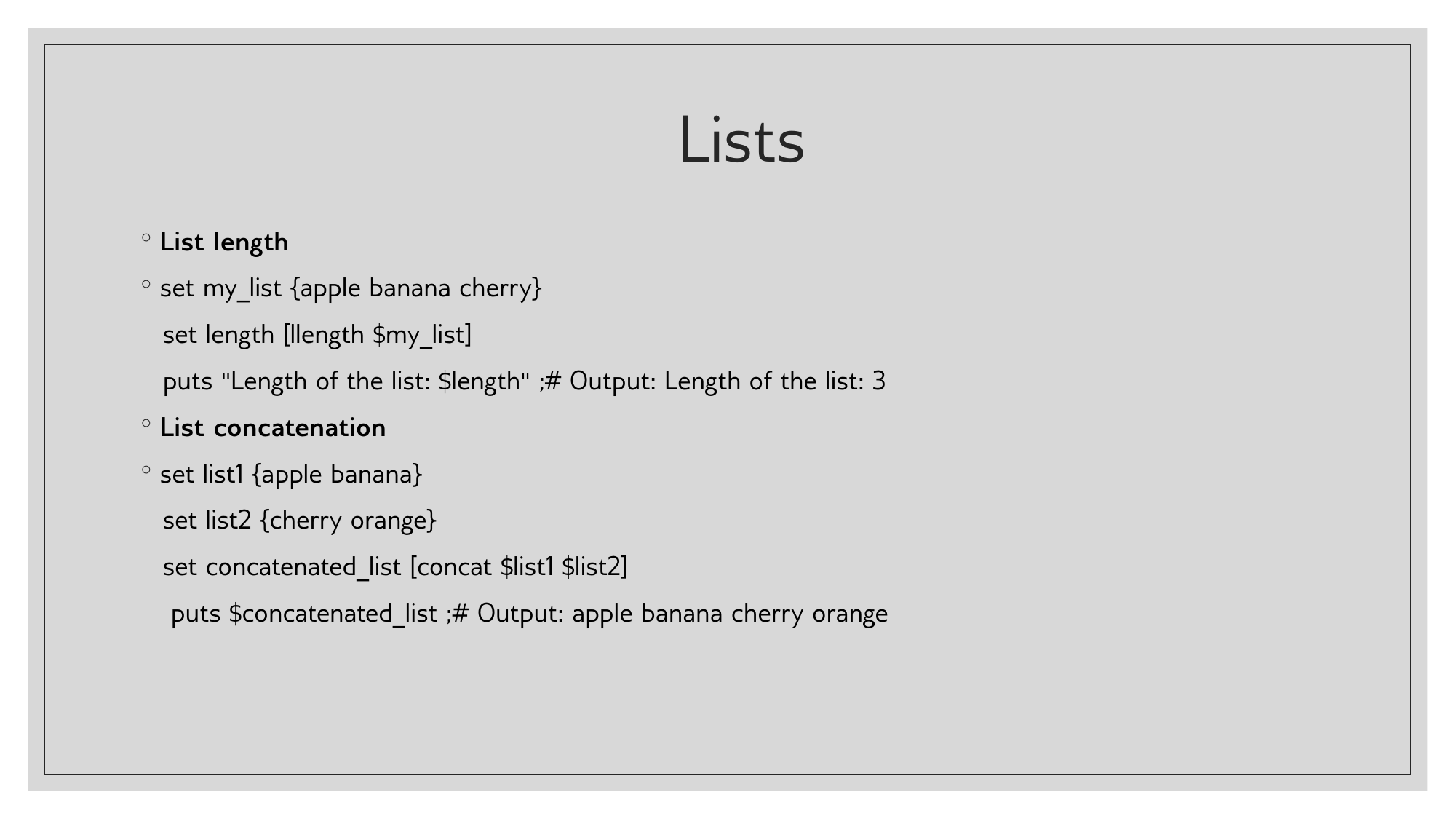

# Lists
List length
set my_list {apple banana cherry}
   set length [llength $my_list]
   puts "Length of the list: $length" ;# Output: Length of the list: 3
List concatenation
set list1 {apple banana}
   set list2 {cherry orange}
   set concatenated_list [concat $list1 $list2]
    puts $concatenated_list ;# Output: apple banana cherry orange